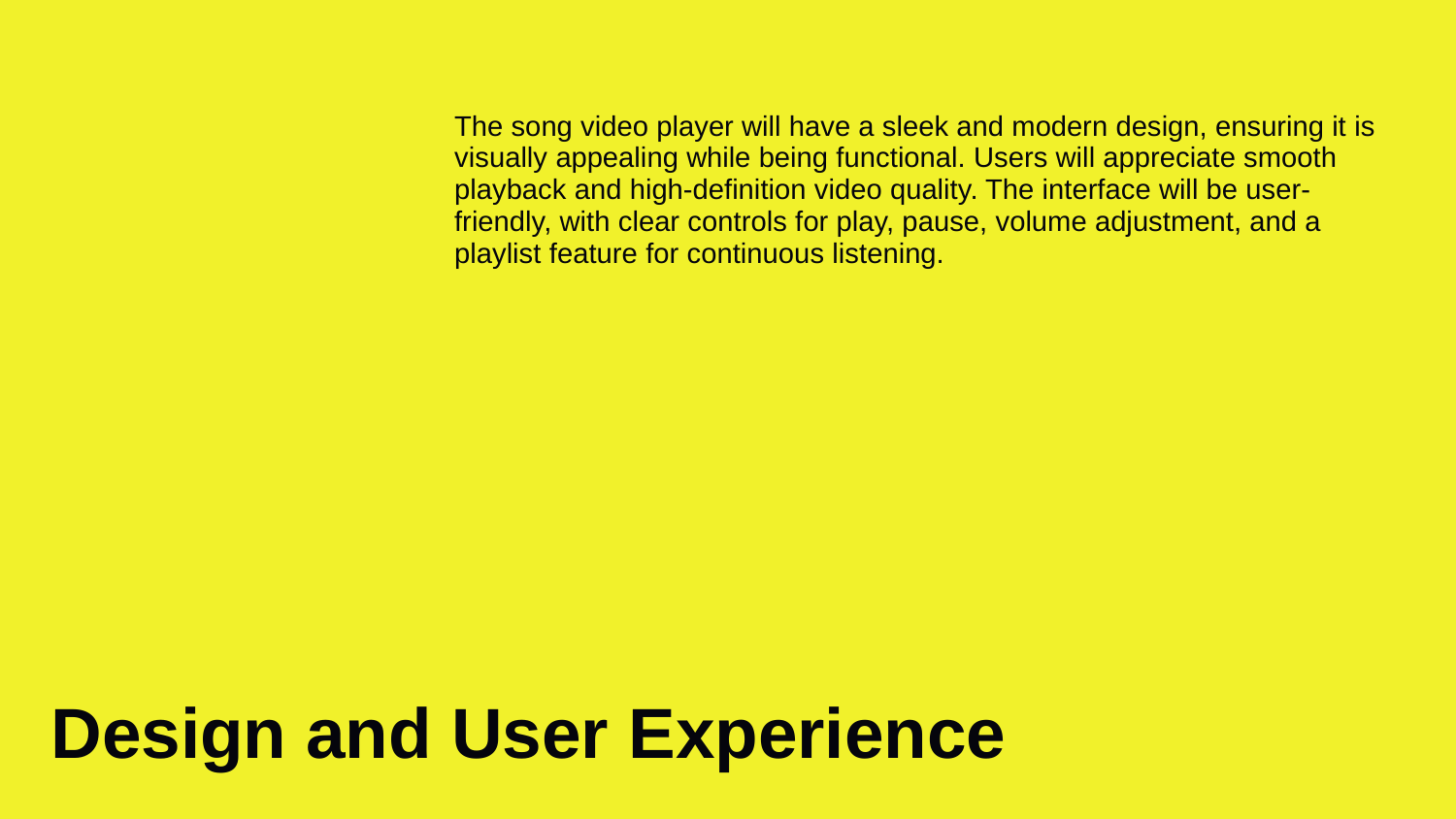

The song video player will have a sleek and modern design, ensuring it is visually appealing while being functional. Users will appreciate smooth playback and high-definition video quality. The interface will be user-friendly, with clear controls for play, pause, volume adjustment, and a playlist feature for continuous listening.
# Design and User Experience